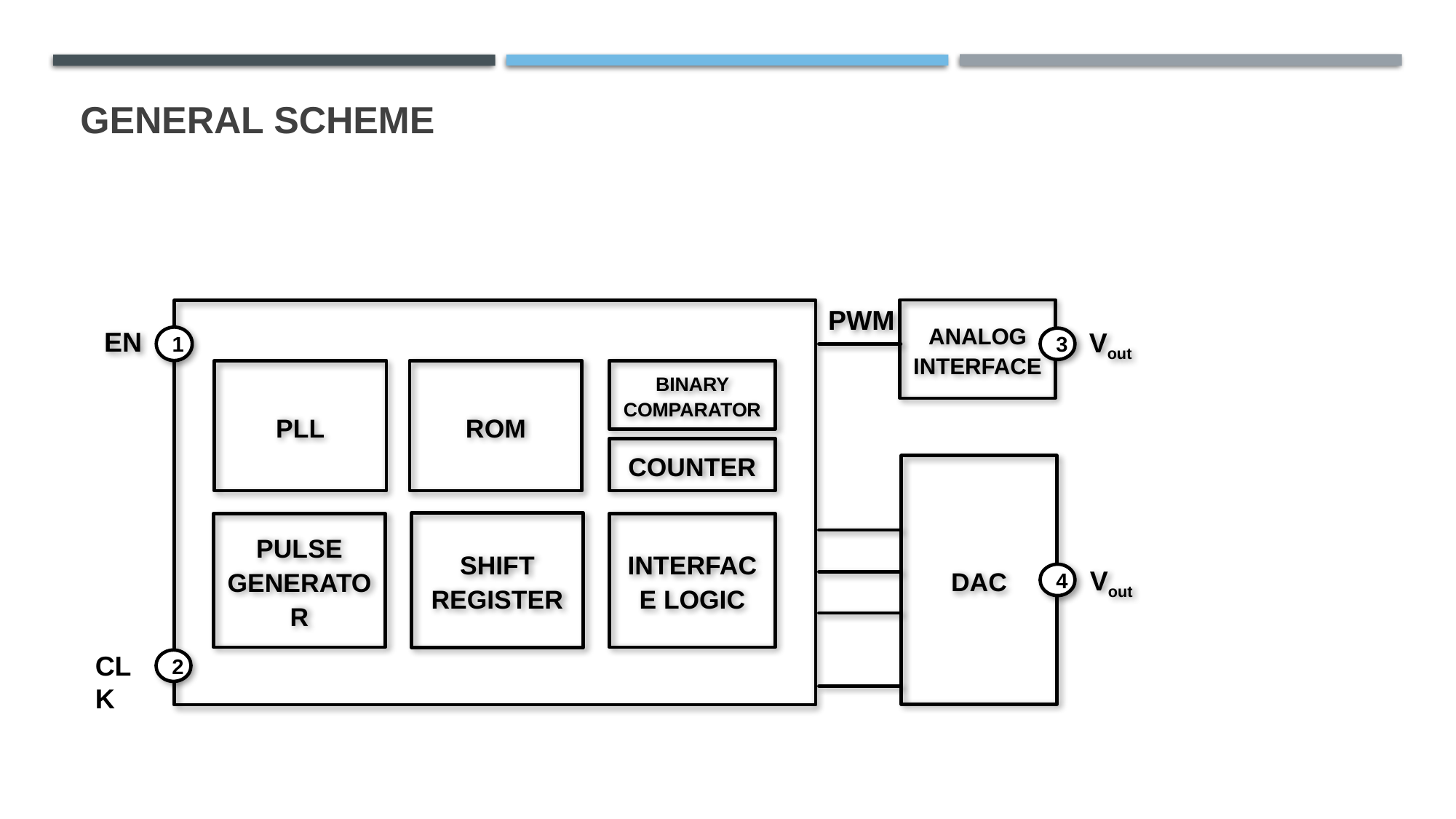

# General scheme
PWM
ANALOG INTERFACE

EN
Vout
1
3
ROM
BINARY COMPARATOR
PLL
COUNTER
DAC
SHIFT REGISTER
PULSE GENERATOR
INTERFACE LOGIC
Vout
4
CLK
2